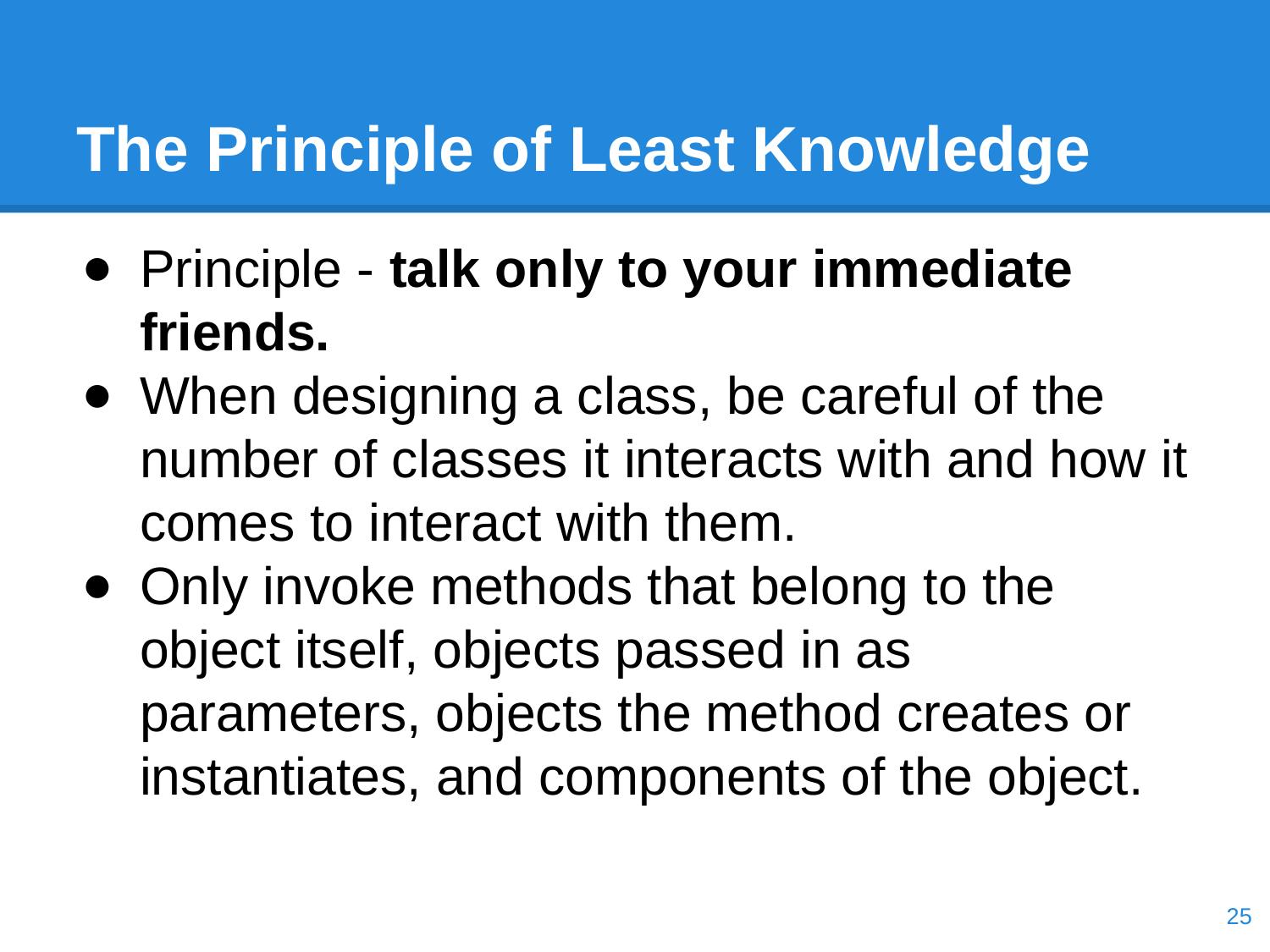

# The Principle of Least Knowledge
Principle - talk only to your immediate friends.
When designing a class, be careful of the number of classes it interacts with and how it comes to interact with them.
Only invoke methods that belong to the object itself, objects passed in as parameters, objects the method creates or instantiates, and components of the object.

25